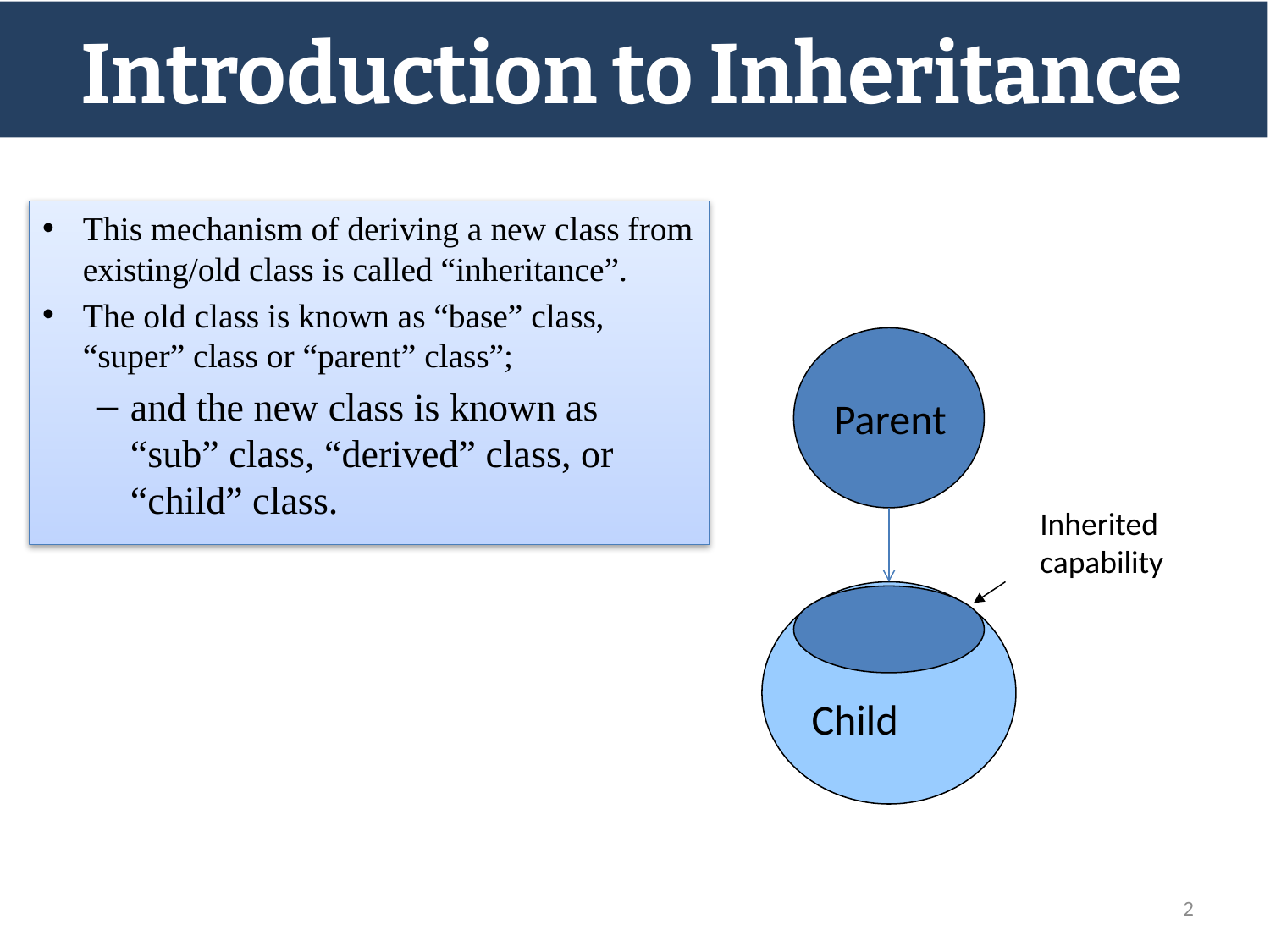

Introduction to Inheritance
This mechanism of deriving a new class from existing/old class is called “inheritance”.
The old class is known as “base” class, “super” class or “parent” class”;
and the new class is known as “sub” class, “derived” class, or “child” class.
Parent

Child

Inherited
capability

2